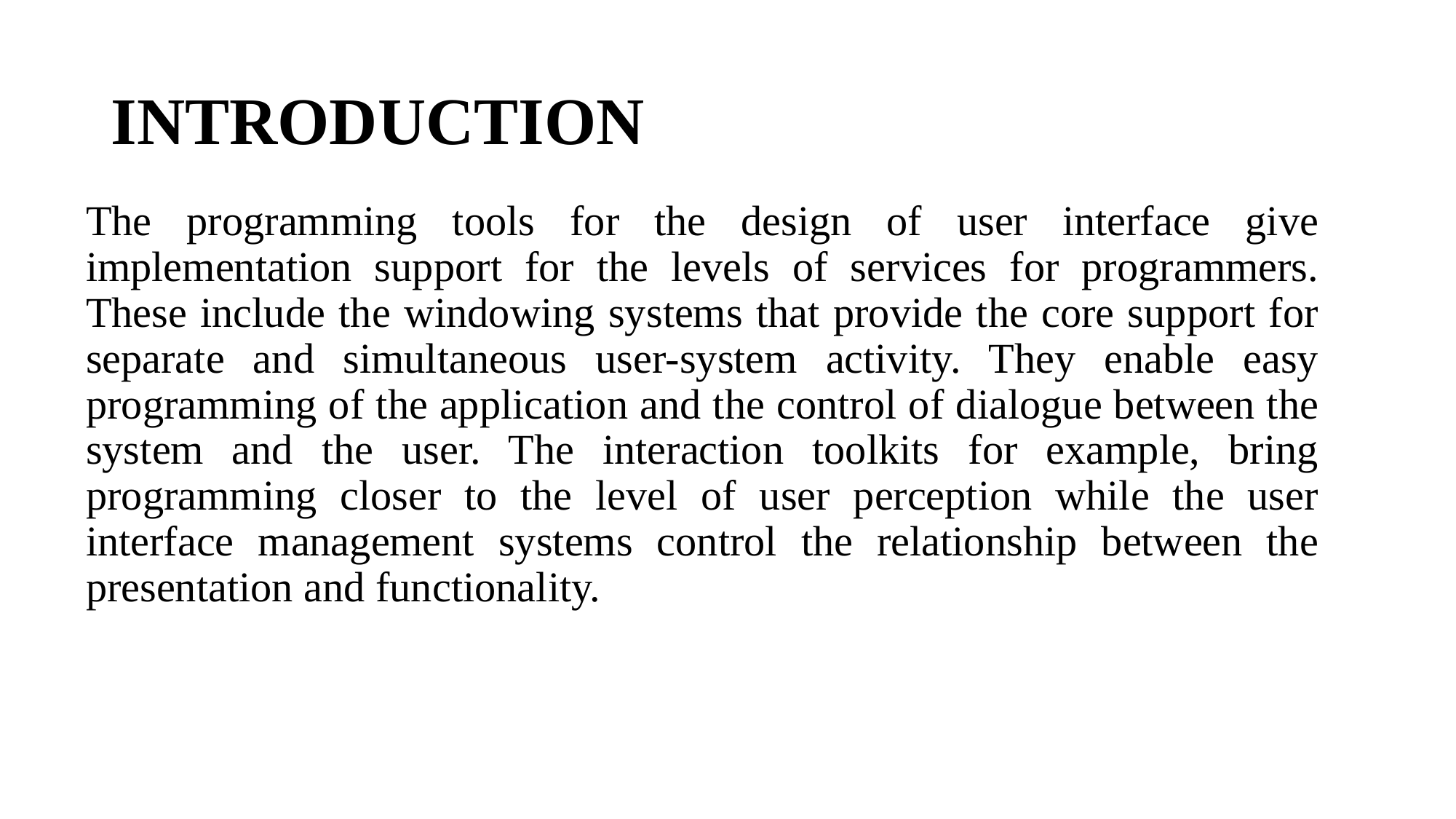

# INTRODUCTION
The programming tools for the design of user interface give implementation support for the levels of services for programmers. These include the windowing systems that provide the core support for separate and simultaneous user-system activity. They enable easy programming of the application and the control of dialogue between the system and the user. The interaction toolkits for example, bring programming closer to the level of user perception while the user interface management systems control the relationship between the presentation and functionality.